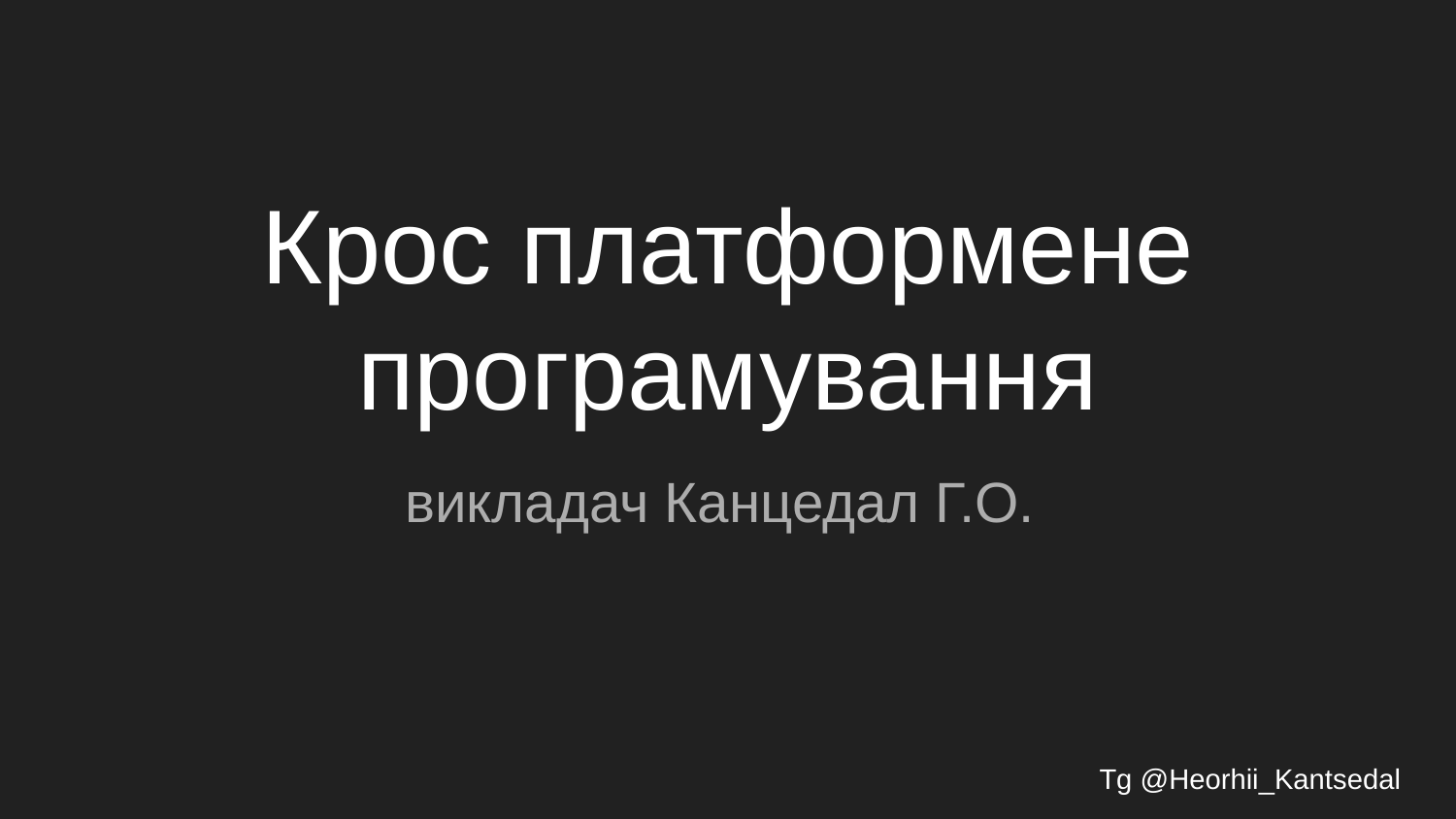

# Крос платформене програмування
викладач Канцедал Г.О.

Tg @Heorhii_Kantsedal